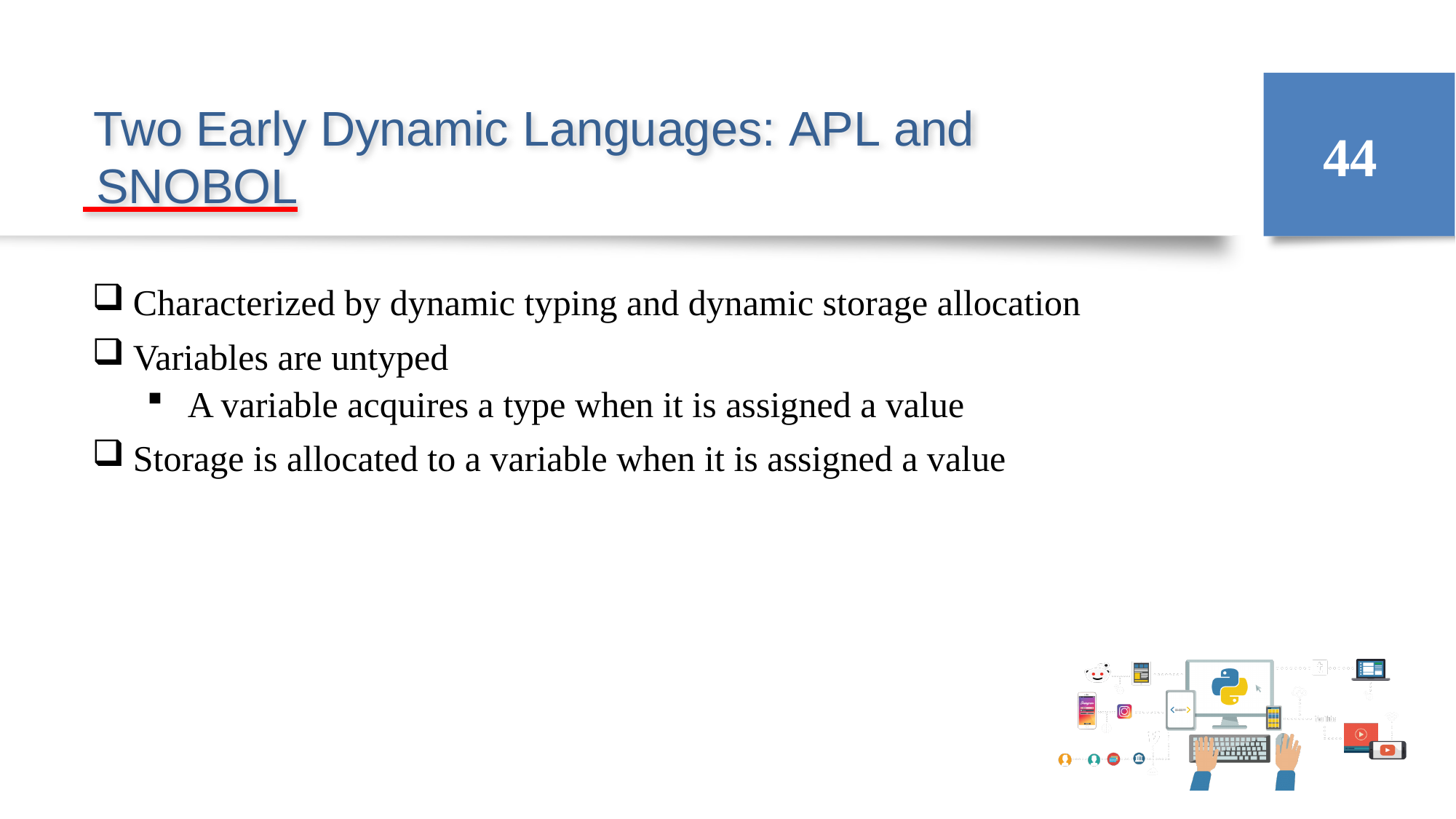

44
# Two Early Dynamic Languages: APL and
 SNOBOL
Characterized by dynamic typing and dynamic storage allocation
Variables are untyped
A variable acquires a type when it is assigned a value
Storage is allocated to a variable when it is assigned a value